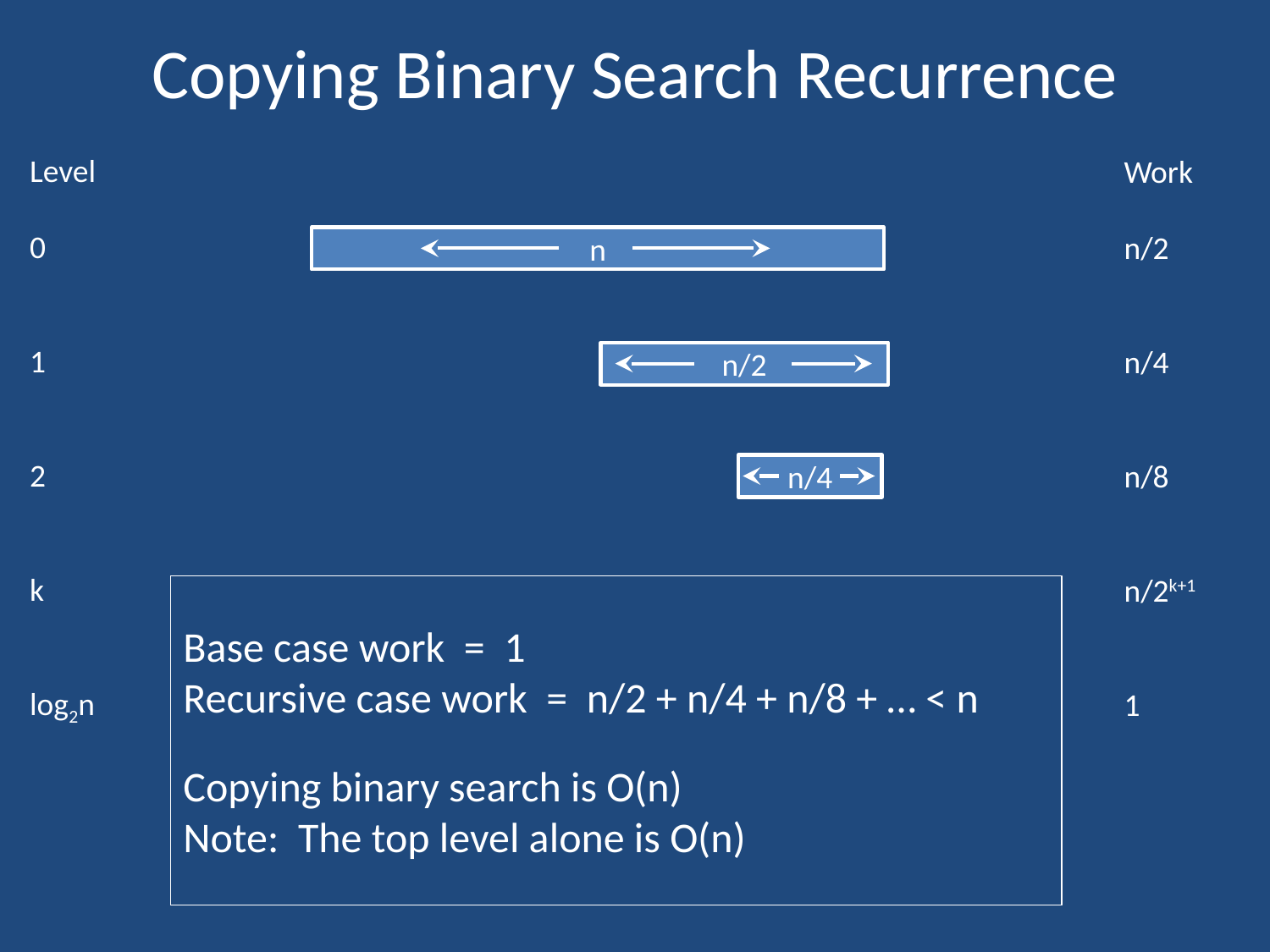

# Copying Binary Search Recurrence
Level

0

1

2

k

log2n

Work

n/2

n/4

n/8

n/2k+1

1

n
n/2
n/4
Base case work  =  1
Recursive case work  =  n/2 + n/4 + n/8 + … < n

Copying binary search is O(n)
Note:  The top level alone is O(n)